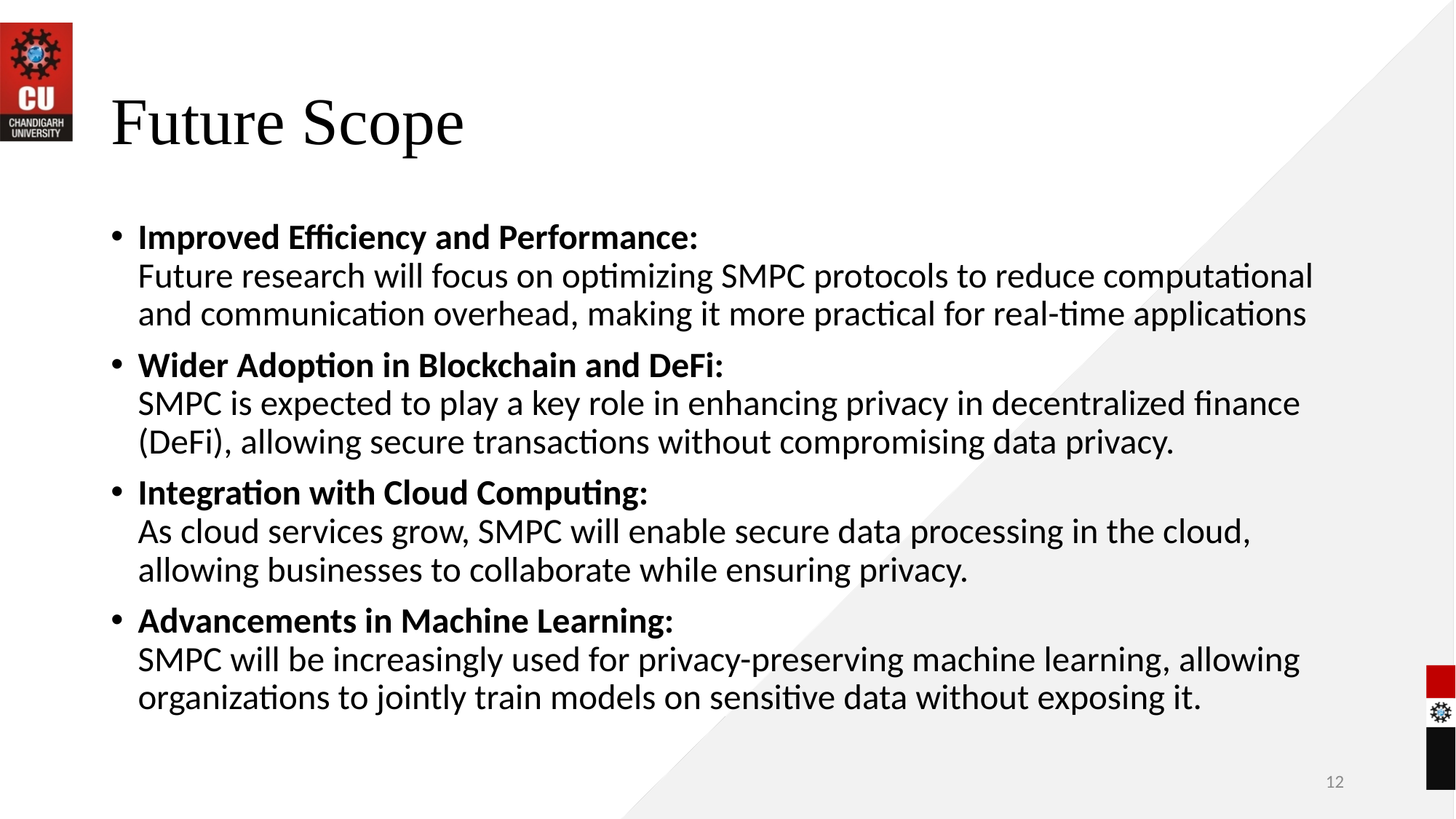

# Future Scope
Improved Efficiency and Performance:
Future research will focus on optimizing SMPC protocols to reduce computational and communication overhead, making it more practical for real-time applications
Wider Adoption in Blockchain and DeFi:
SMPC is expected to play a key role in enhancing privacy in decentralized finance (DeFi), allowing secure transactions without compromising data privacy.
Integration with Cloud Computing:
As cloud services grow, SMPC will enable secure data processing in the cloud, allowing businesses to collaborate while ensuring privacy.
Advancements in Machine Learning:
SMPC will be increasingly used for privacy-preserving machine learning, allowing organizations to jointly train models on sensitive data without exposing it.
12